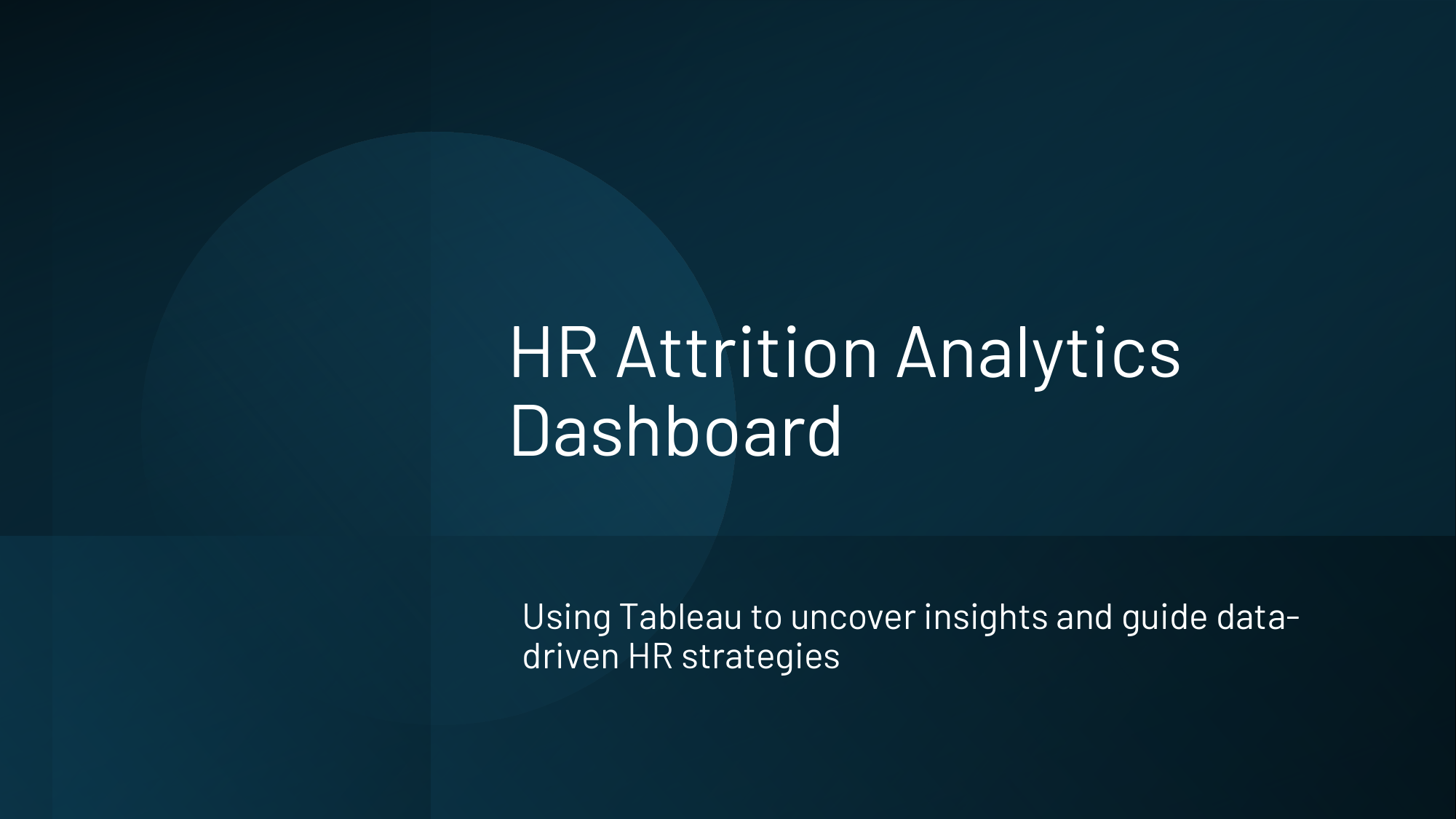

# HR Attrition Analytics Dashboard

Using Tableau to uncover insights and guide data-driven HR strategies